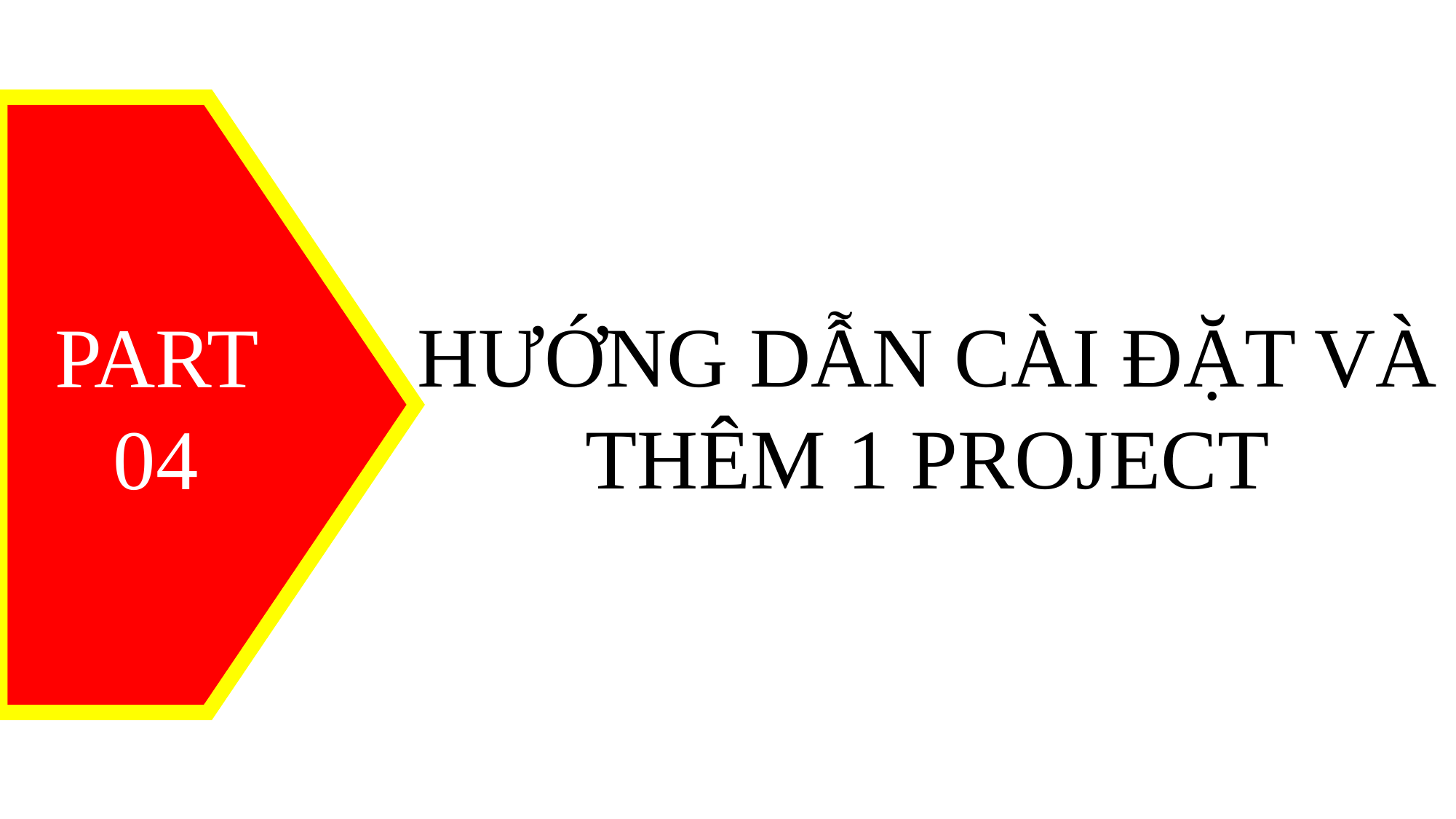

PART 04
HƯỚNG DẪN CÀI ĐẶT VÀ THÊM 1 PROJECT